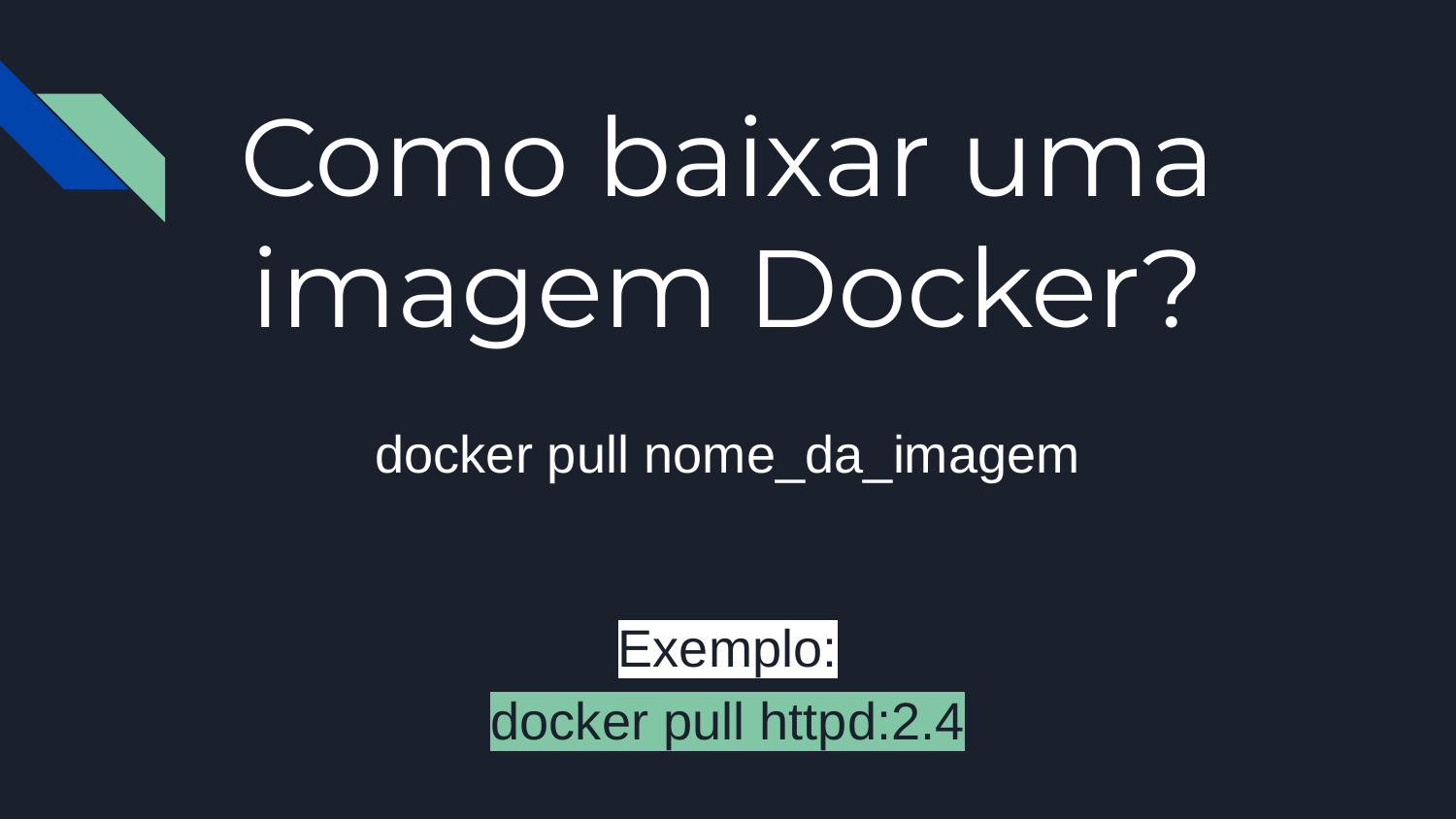

# Como baixar uma imagem Docker?
docker pull nome_da_imagem
Exemplo:
docker pull httpd:2.4